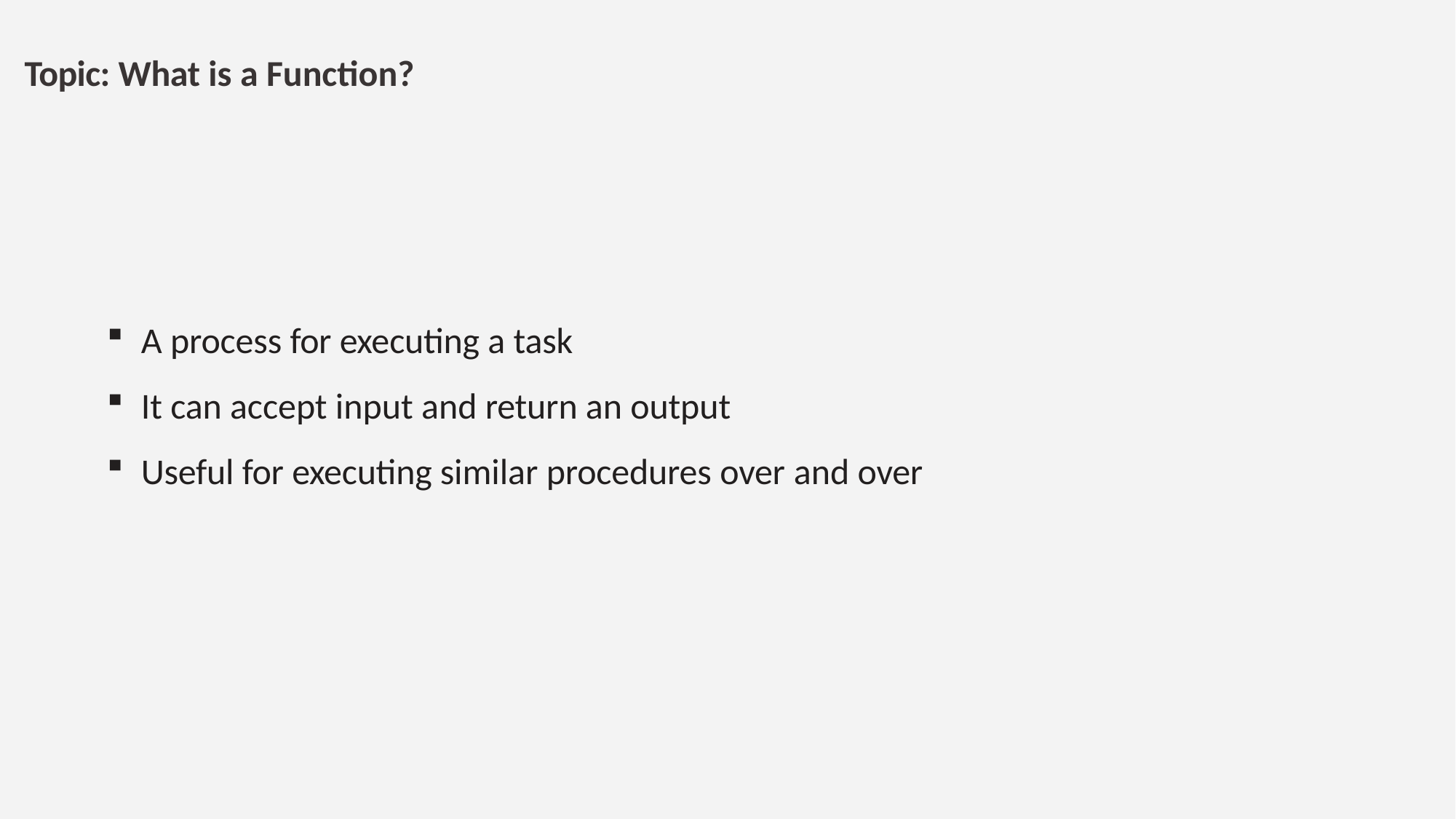

# Topic: What is a Function?
A process for executing a task
It can accept input and return an output
Useful for executing similar procedures over and over